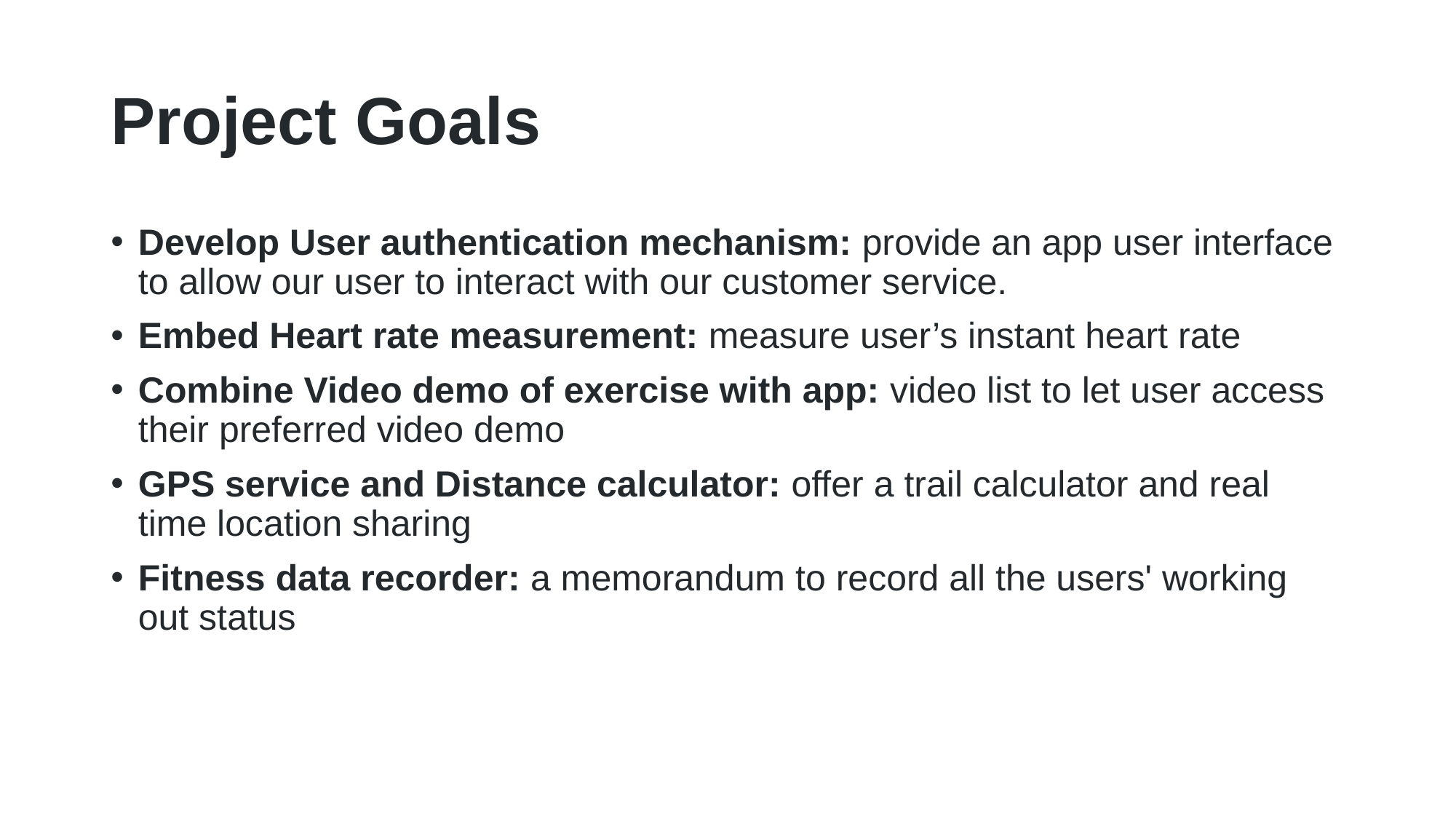

# Project Goals
Develop User authentication mechanism: provide an app user interface to allow our user to interact with our customer service.
Embed Heart rate measurement: measure user’s instant heart rate
Combine Video demo of exercise with app: video list to let user access their preferred video demo
GPS service and Distance calculator: offer a trail calculator and real time location sharing
Fitness data recorder: a memorandum to record all the users' working out status